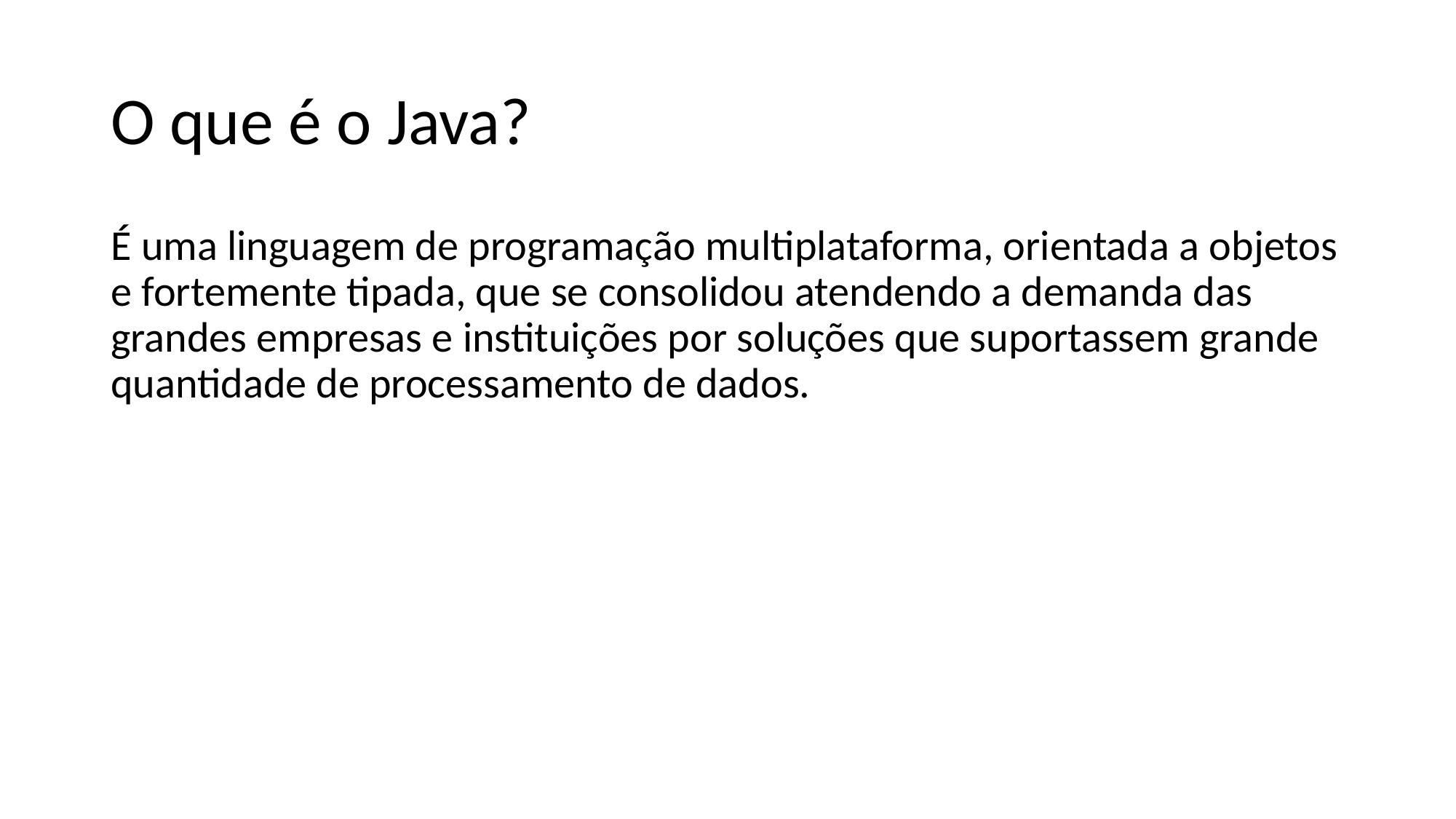

# O que é o Java?
É uma linguagem de programação multiplataforma, orientada a objetos e fortemente tipada, que se consolidou atendendo a demanda das grandes empresas e instituições por soluções que suportassem grande quantidade de processamento de dados.